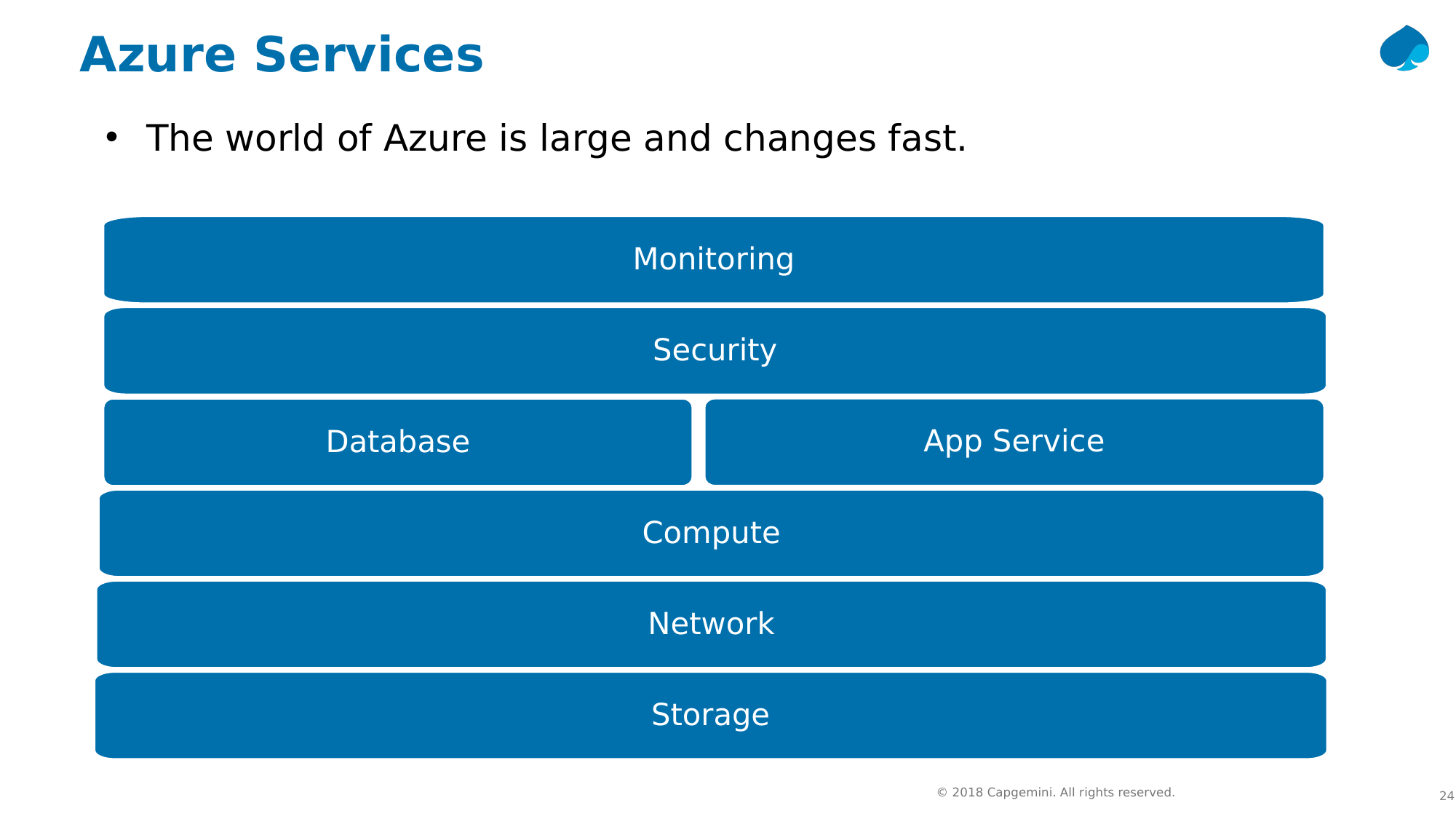

Azure Services
The world of Azure is large and changes fast.

Monitoring
Security
App Service
Database
Compute
Network
Storage